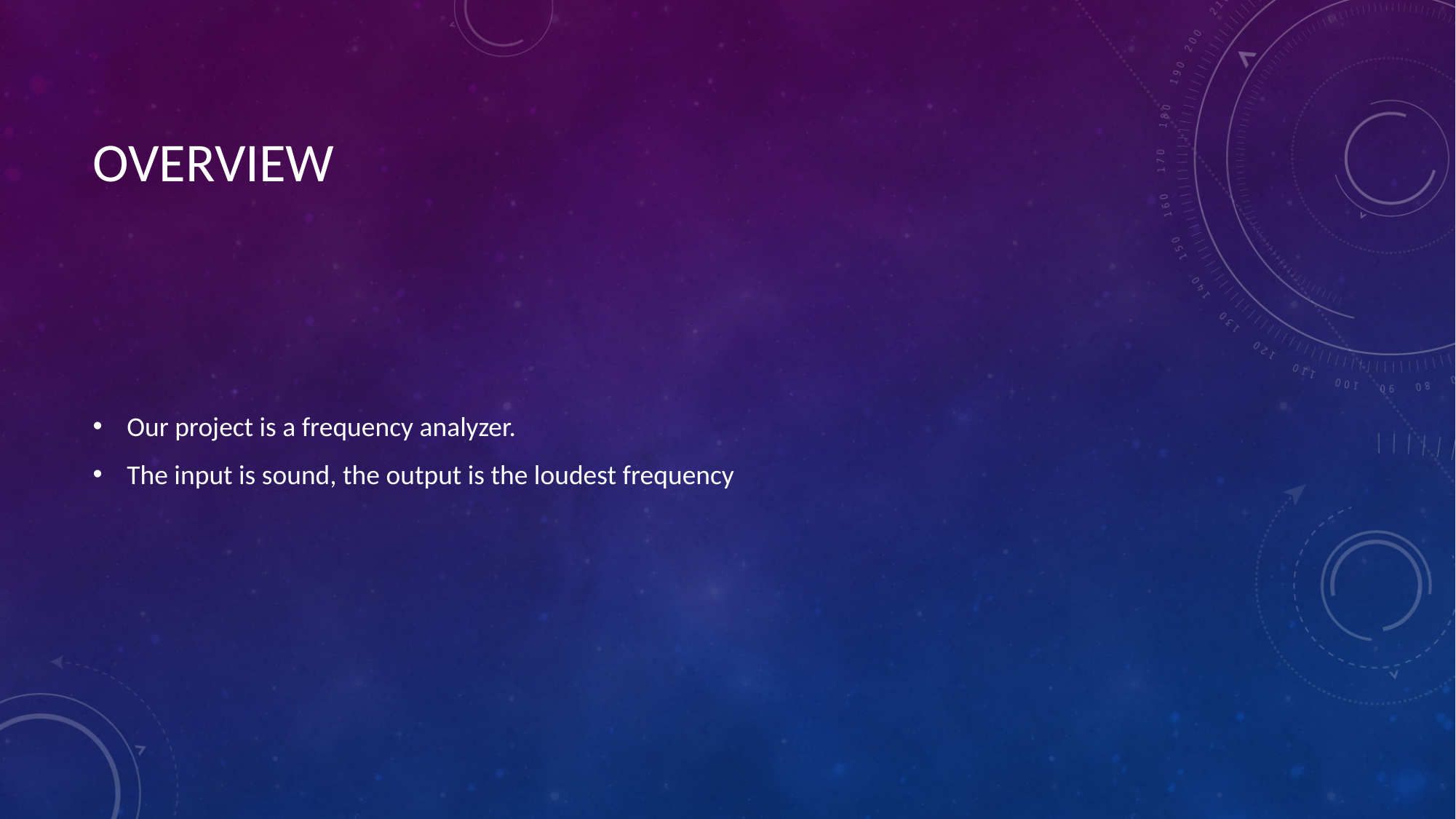

# Overview
Our project is a frequency analyzer.
The input is sound, the output is the loudest frequency